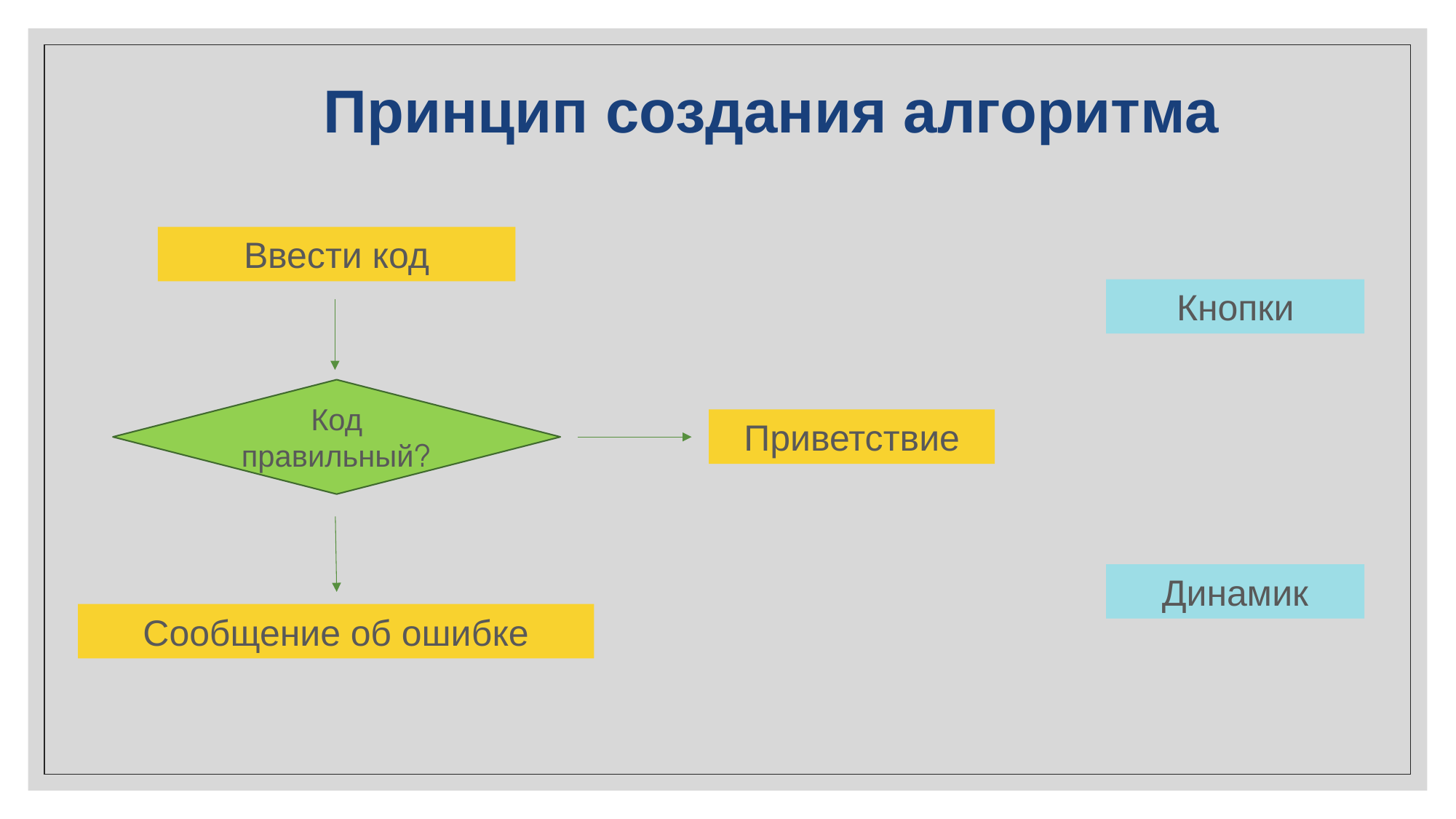

# Принцип создания алгоритма
Ввести код
Кнопки
Код правильный?
Приветствие
Динамик
Сообщение об ошибке